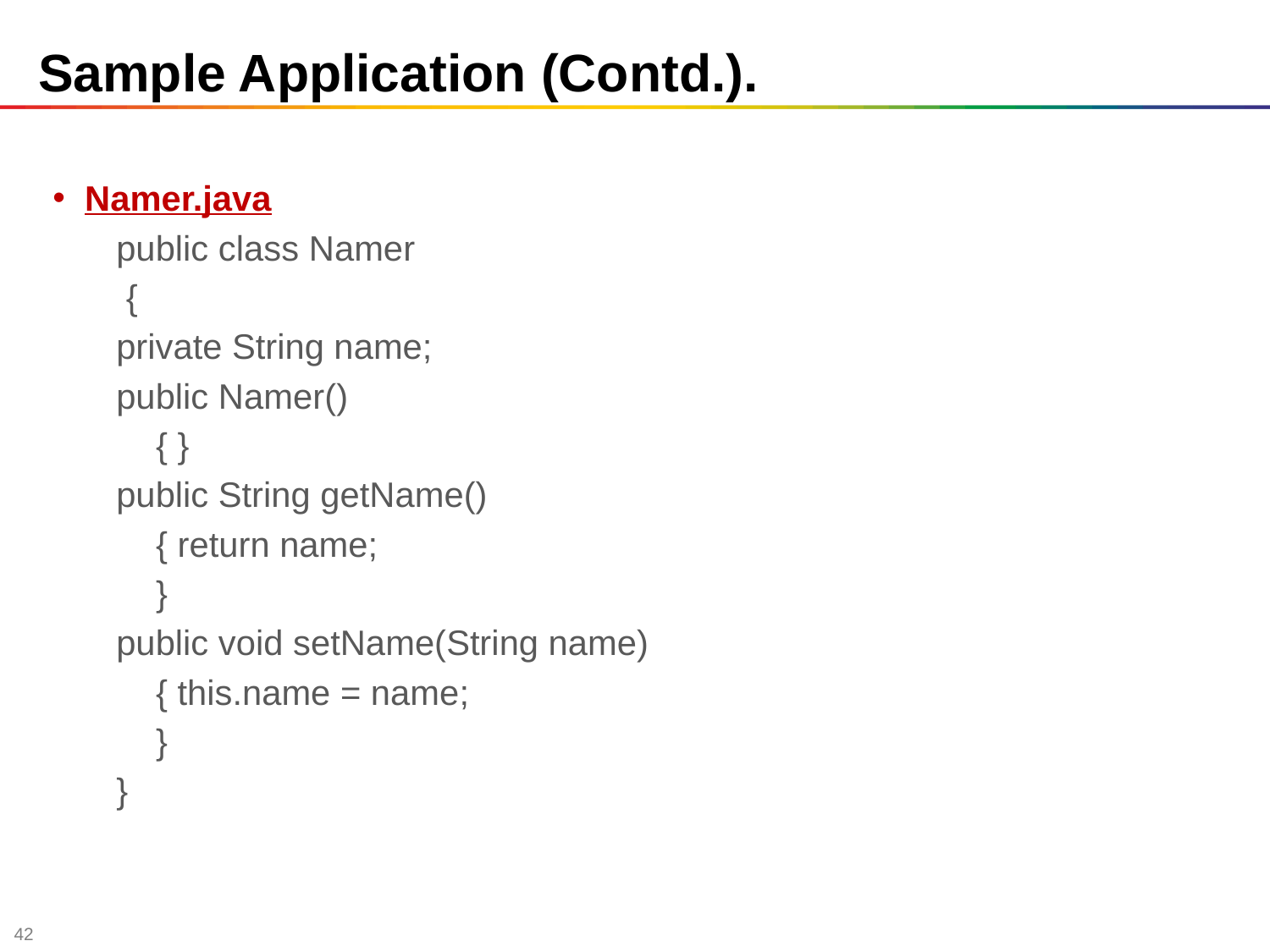

# Sample Application (Contd.).
Namer.java
public class Namer
 {
private String name;
public Namer()
	{ }
public String getName()
	{ return name;
	}
public void setName(String name)
	{ this.name = name;
	}
}